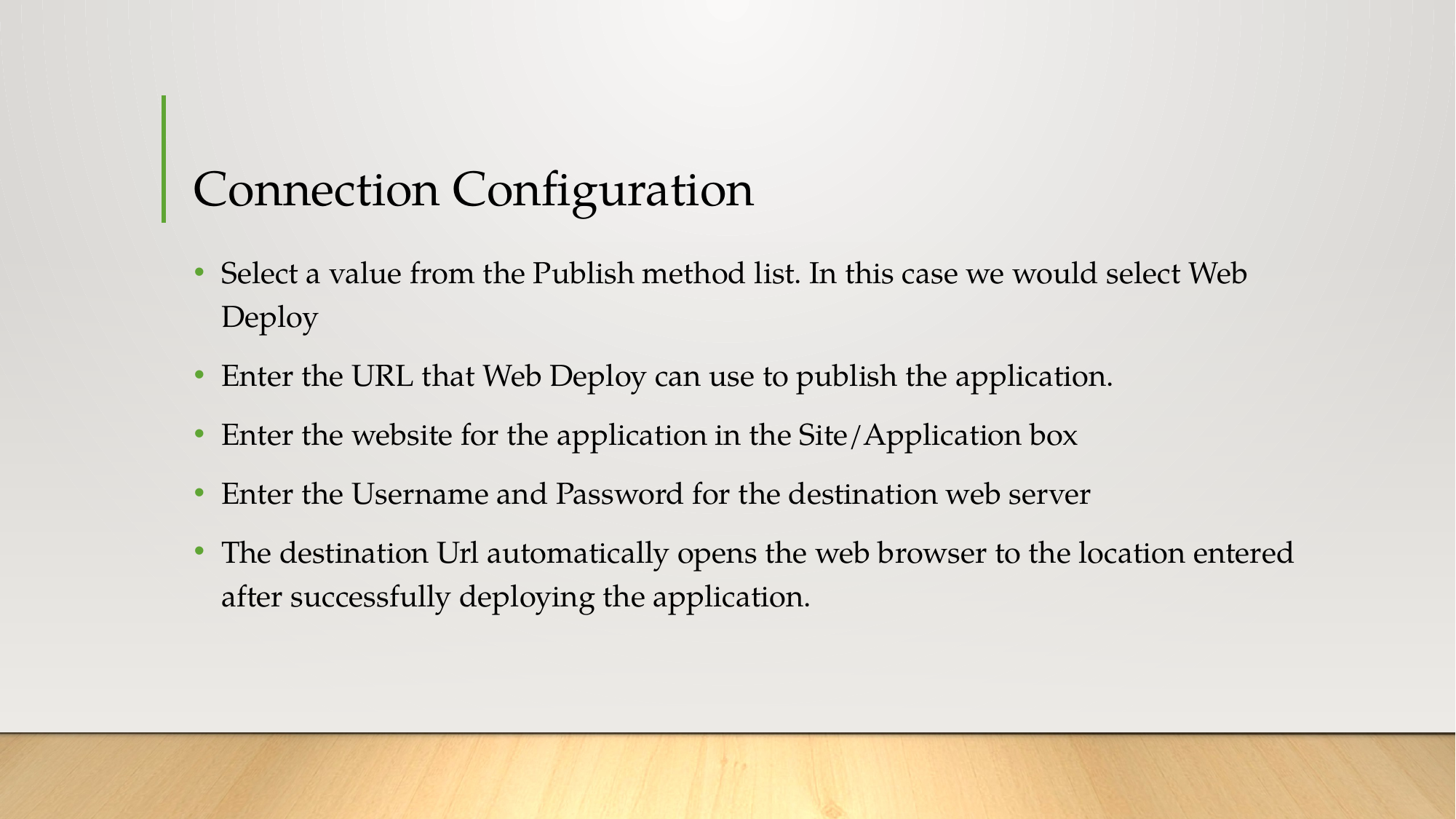

# Connection Configuration
Select a value from the Publish method list. In this case we would select Web Deploy
Enter the URL that Web Deploy can use to publish the application.
Enter the website for the application in the Site/Application box
Enter the Username and Password for the destination web server
The destination Url automatically opens the web browser to the location entered after successfully deploying the application.